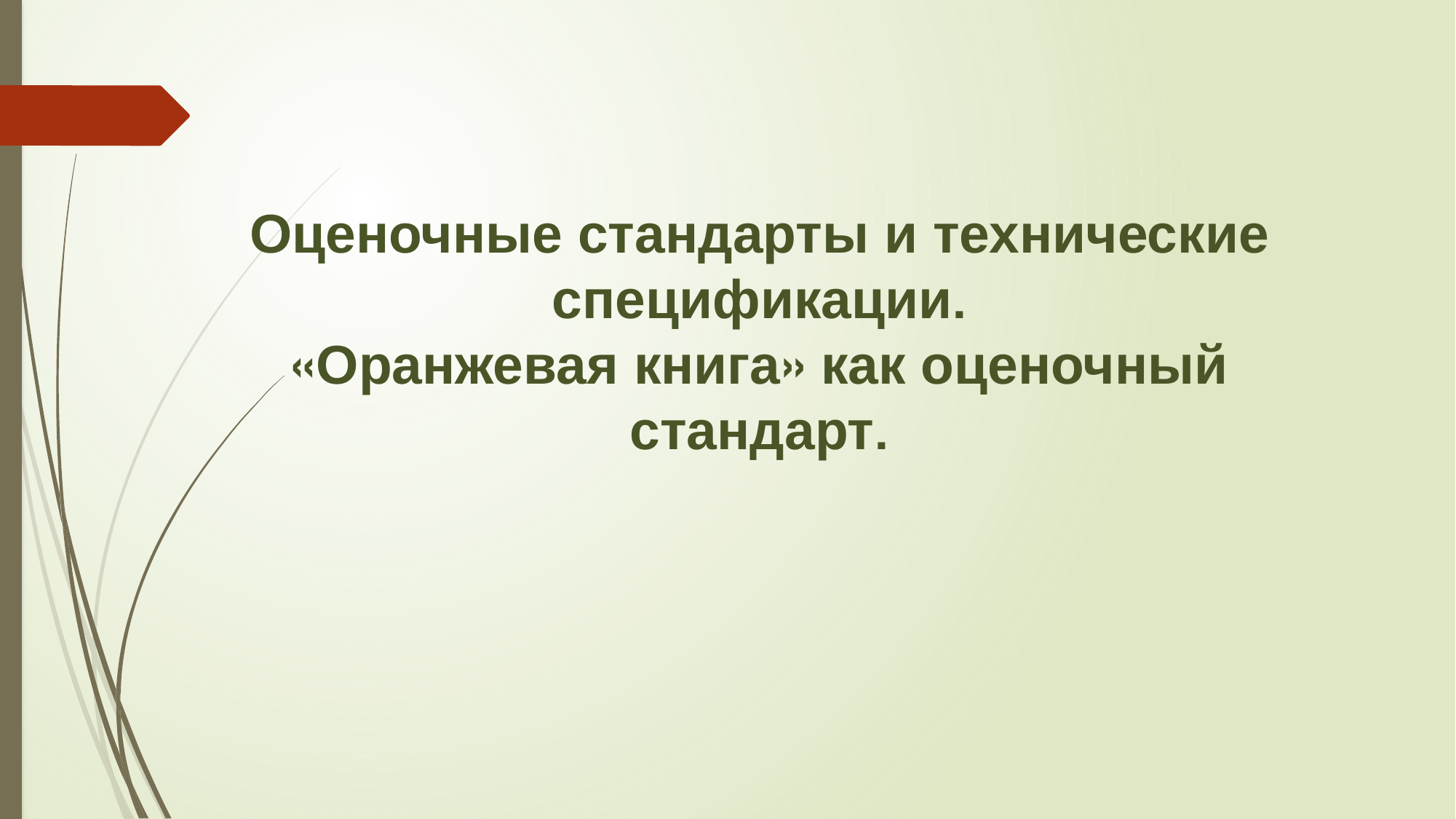

# Оценочные стандарты и технические спецификации. «Оранжевая книга» как оценочный стандарт.